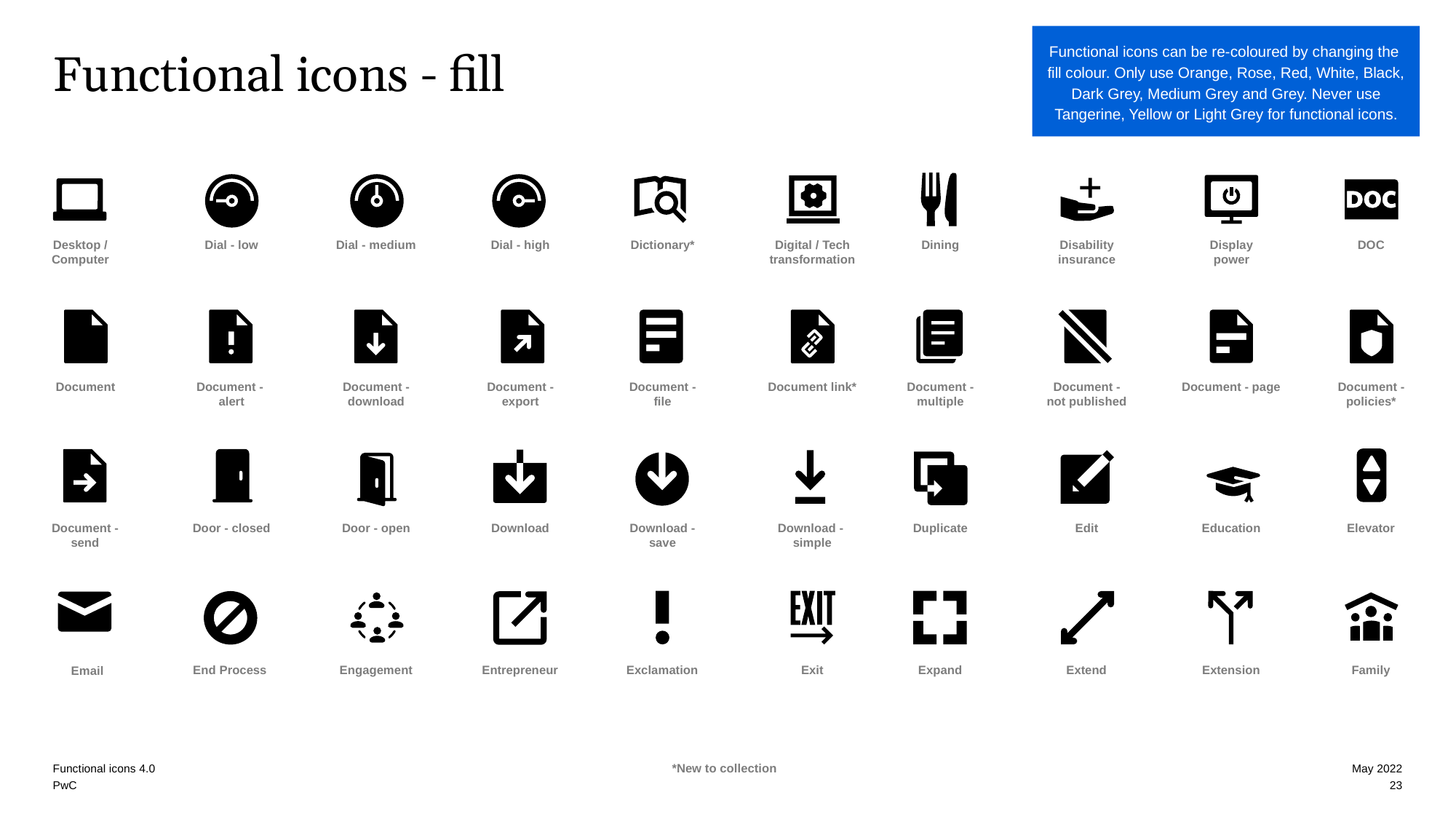

# Functional icons - fill

Desktop /
Computer
Dial - low
Dial - medium
Dial - high
Dictionary*
Digital / Tech
transformation
Dining
Disability
insurance
Display
power
DOC

Document
Document -
alert
Document -
download
Document -
export
Document -
file
Document link*
Document -
multiple
Document -
not published
Document - page
Document -
policies*

Document -
send
Door - closed
Door - open
Download
Download -
save
Download -
simple
Duplicate
Edit
Education
Elevator

Exclamation
Exit
Expand
Extend
Extension
Family
End Process
Engagement
Entrepreneur
Email
Functional icons 4.0
May 2022
23